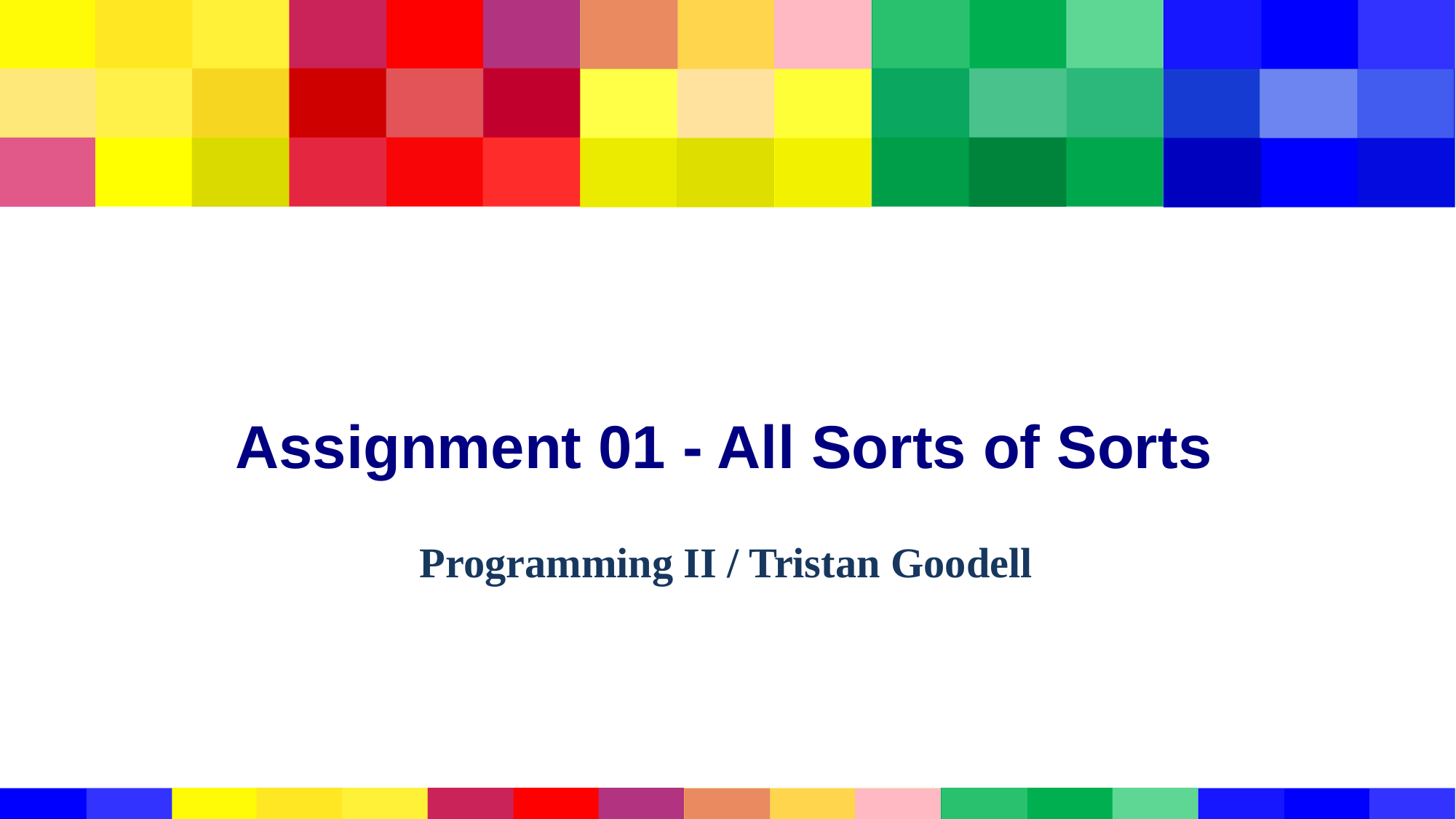

# Assignment 01 - All Sorts of Sorts
Programming II / Tristan Goodell